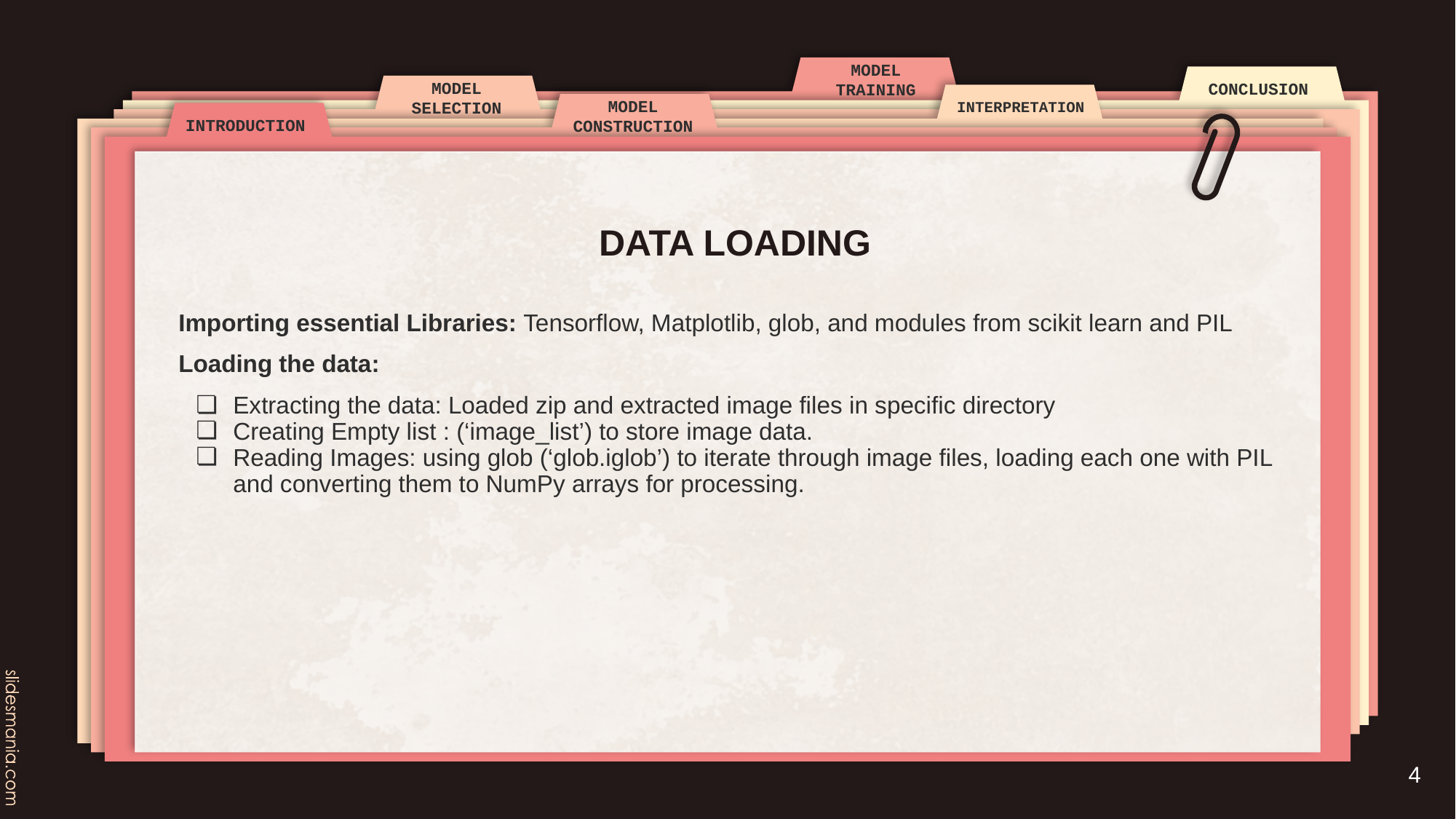

# DATA LOADING
Importing essential Libraries: Tensorflow, Matplotlib, glob, and modules from scikit learn and PIL
Loading the data:
Extracting the data: Loaded zip and extracted image files in specific directory
Creating Empty list : (‘image_list’) to store image data.
Reading Images: using glob (‘glob.iglob’) to iterate through image files, loading each one with PIL and converting them to NumPy arrays for processing.

4